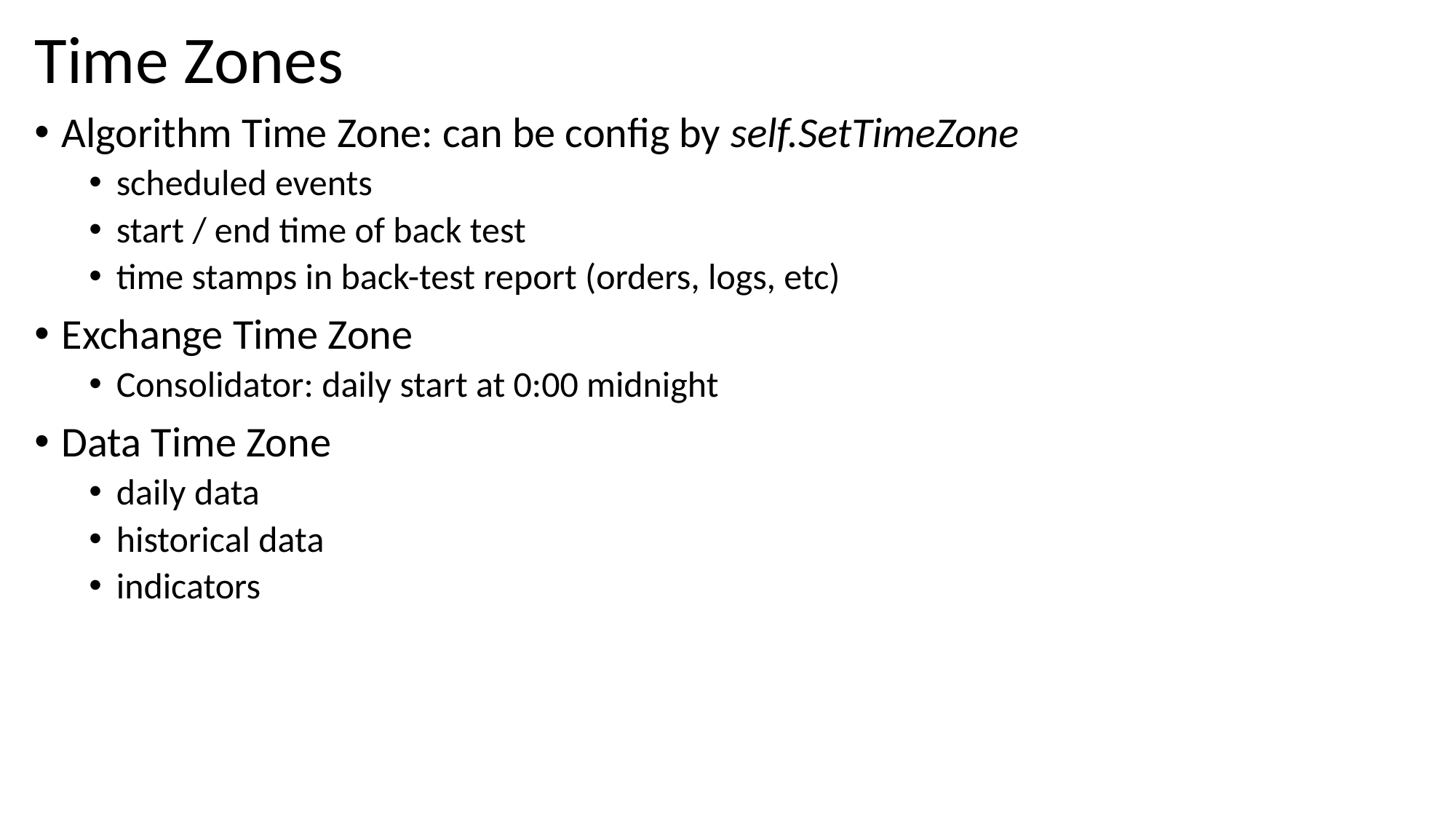

# Time Zones
Algorithm Time Zone: can be config by self.SetTimeZone
scheduled events
start / end time of back test
time stamps in back-test report (orders, logs, etc)
Exchange Time Zone
Consolidator: daily start at 0:00 midnight
Data Time Zone
daily data
historical data
indicators